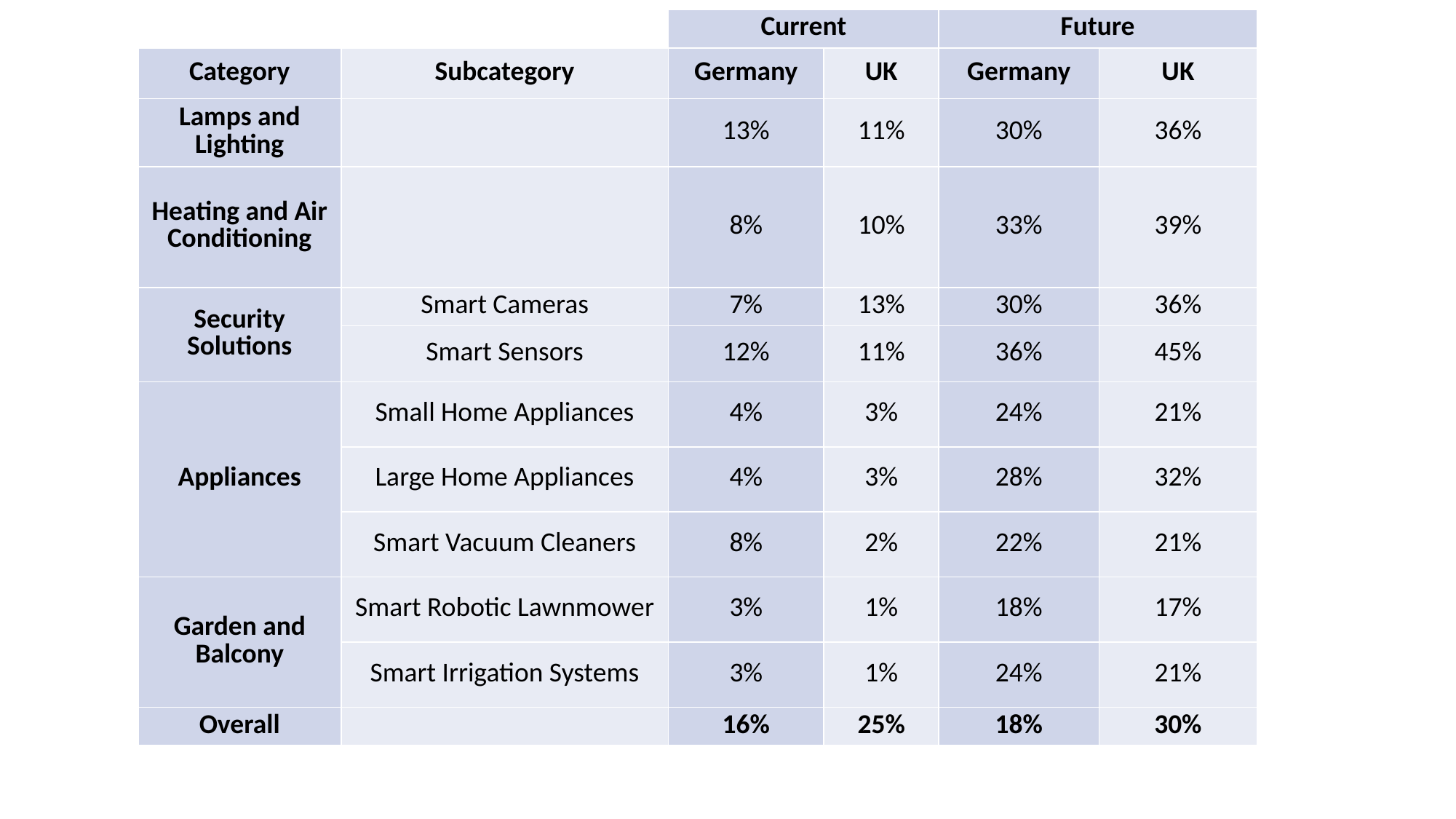

|  |  | Current |  | Future |  |
| --- | --- | --- | --- | --- | --- |
| Category | Subcategory | Germany | UK | Germany | UK |
| Lamps and Lighting |  | 13% | 11% | 30% | 36% |
| Heating and Air Conditioning |  | 8% | 10% | 33% | 39% |
| Security Solutions | Smart Cameras | 7% | 13% | 30% | 36% |
|  | Smart Sensors | 12% | 11% | 36% | 45% |
| Appliances | Small Home Appliances | 4% | 3% | 24% | 21% |
|  | Large Home Appliances | 4% | 3% | 28% | 32% |
|  | Smart Vacuum Cleaners | 8% | 2% | 22% | 21% |
| Garden and Balcony | Smart Robotic Lawnmower | 3% | 1% | 18% | 17% |
|  | Smart Irrigation Systems | 3% | 1% | 24% | 21% |
| Overall |  | 16% | 25% | 18% | 30% |